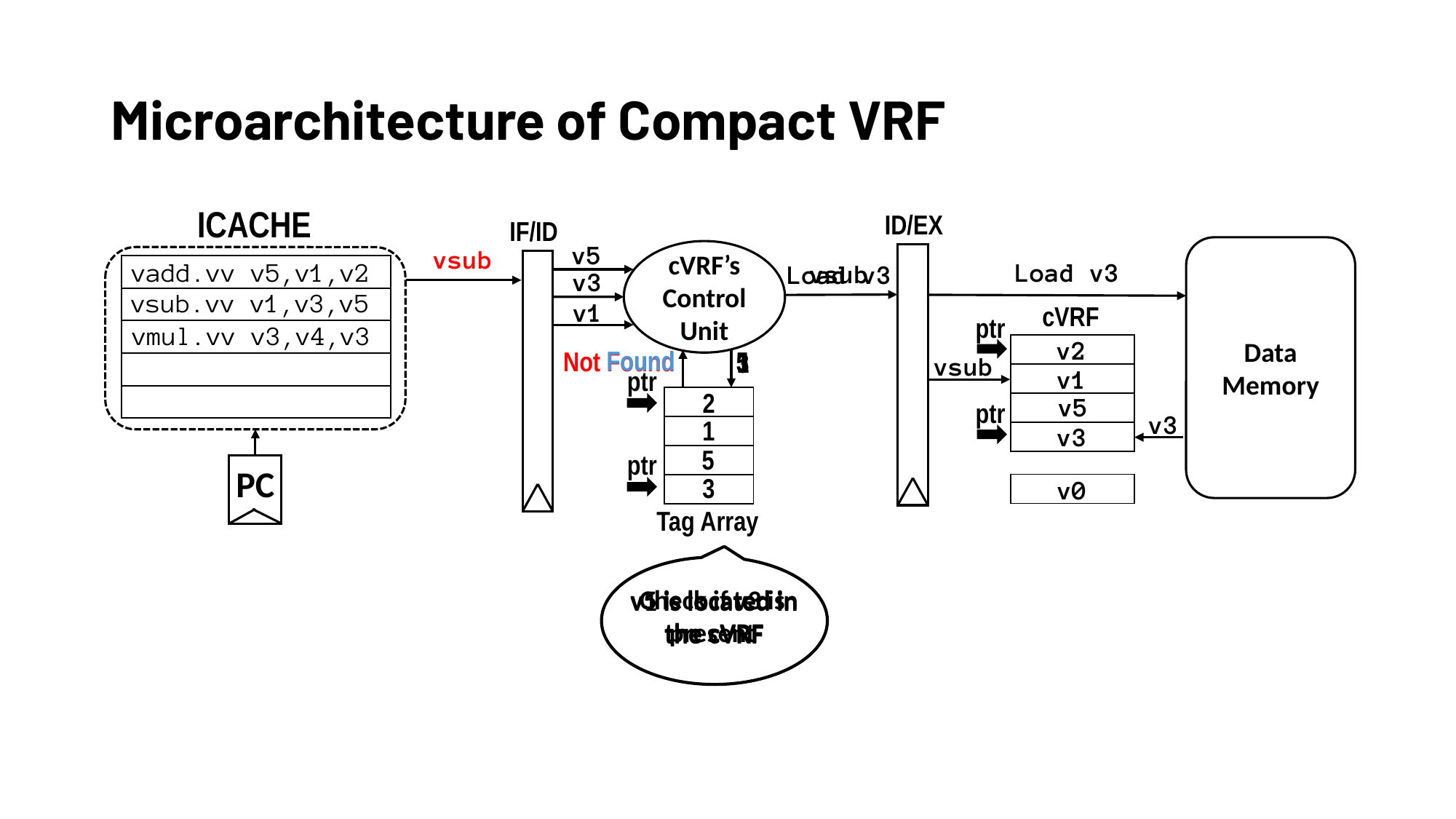

# Microarchitecture of Compact VRF
ICACHE

ID/EX

IF/ID

v5
vsub
Data
Memory
cVRF’s
Control Unit

Load v3
vadd.vv v5,v1,v2

vsub
Load v3
|  |
| --- |
|  |
|  |
|  |
|  |
v3
vsub.vv v1,v3,v5
v1
cVRF
ptr
vmul.vv v3,v4,v3
v2
|  |
| --- |
|  |
|  |
|  |
Found
Not Found
5
3
1

vsub
v1
ptr
2
v5
|  |
| --- |
|  |
|  |
|  |
ptr

v3
1
v3

5
ptr

PC
3
v0
|  |
| --- |

Tag Array

Check if v3 is present
v5 is located in the cVRF
v1 is located in the cVRF